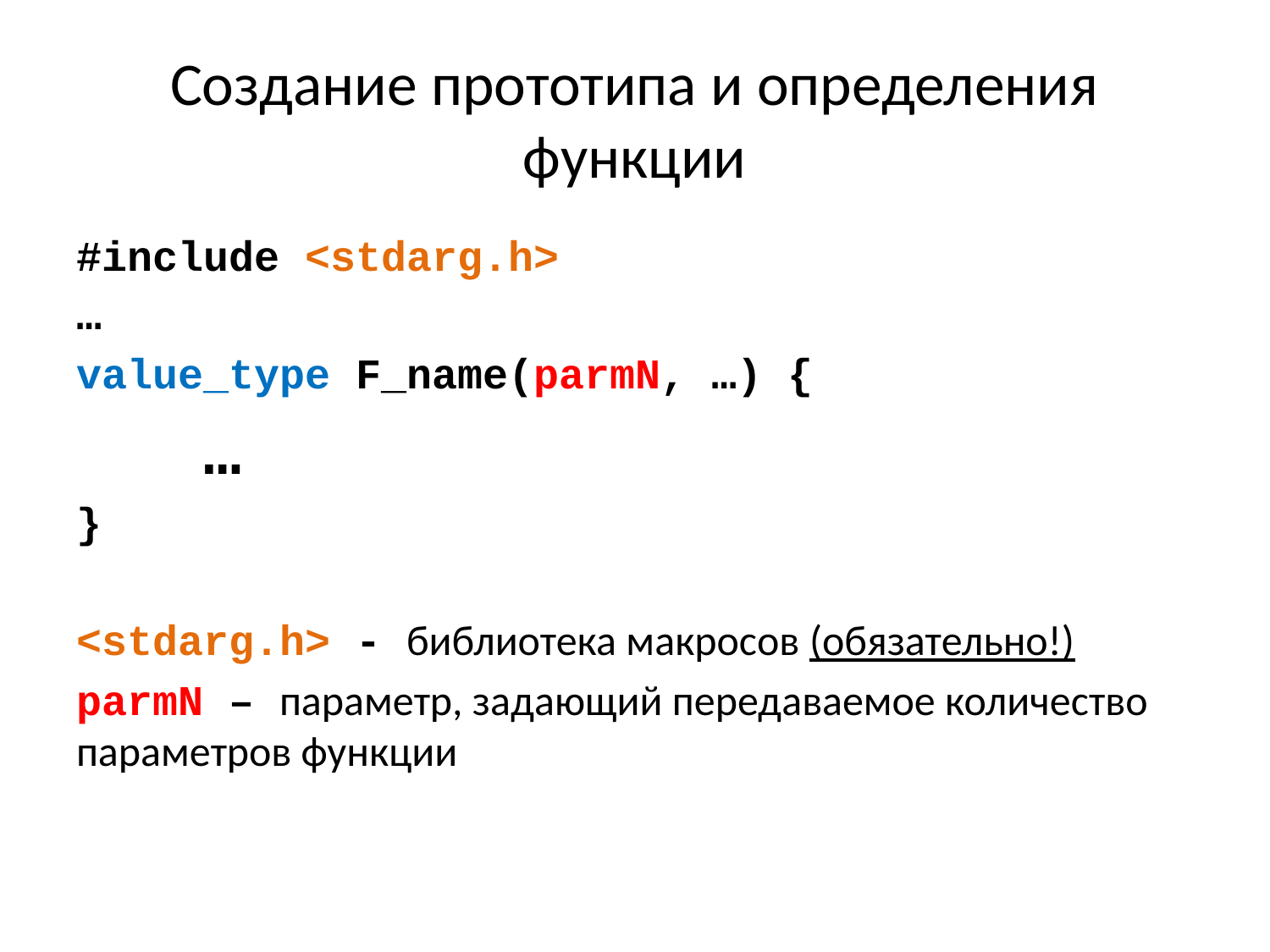

# Создание прототипа и определения функции
#include <stdarg.h>
…
value_type F_name(parmN, …) {
	…
}

<stdarg.h> - библиотека макросов (обязательно!)
parmN – параметр, задающий передаваемое количество параметров функции